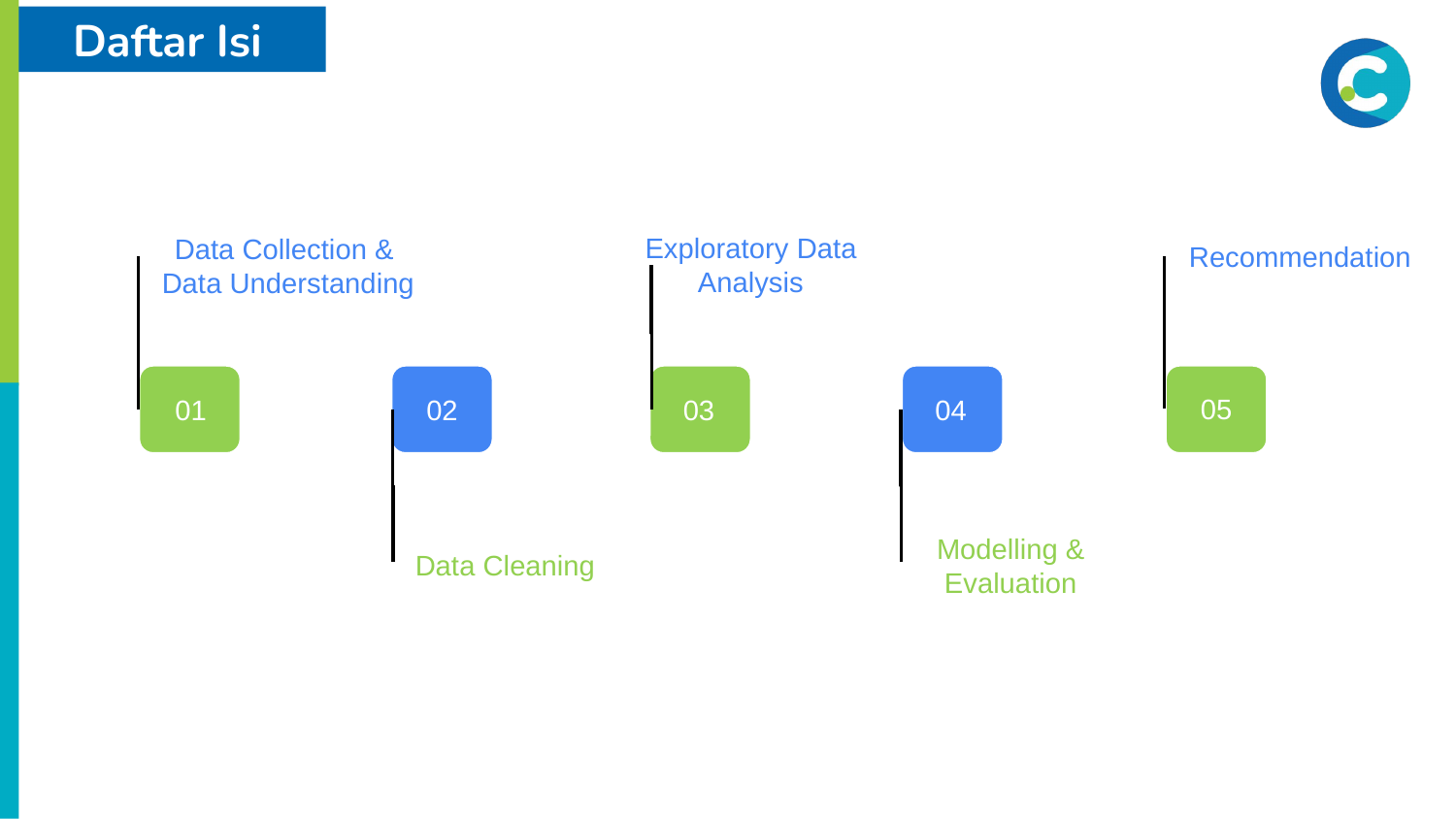

Daftar Isi

Exploratory Data Analysis
Data Collection &
Data Understanding
Recommendation

05
01
02
03
04
Modelling & Evaluation
Data Cleaning